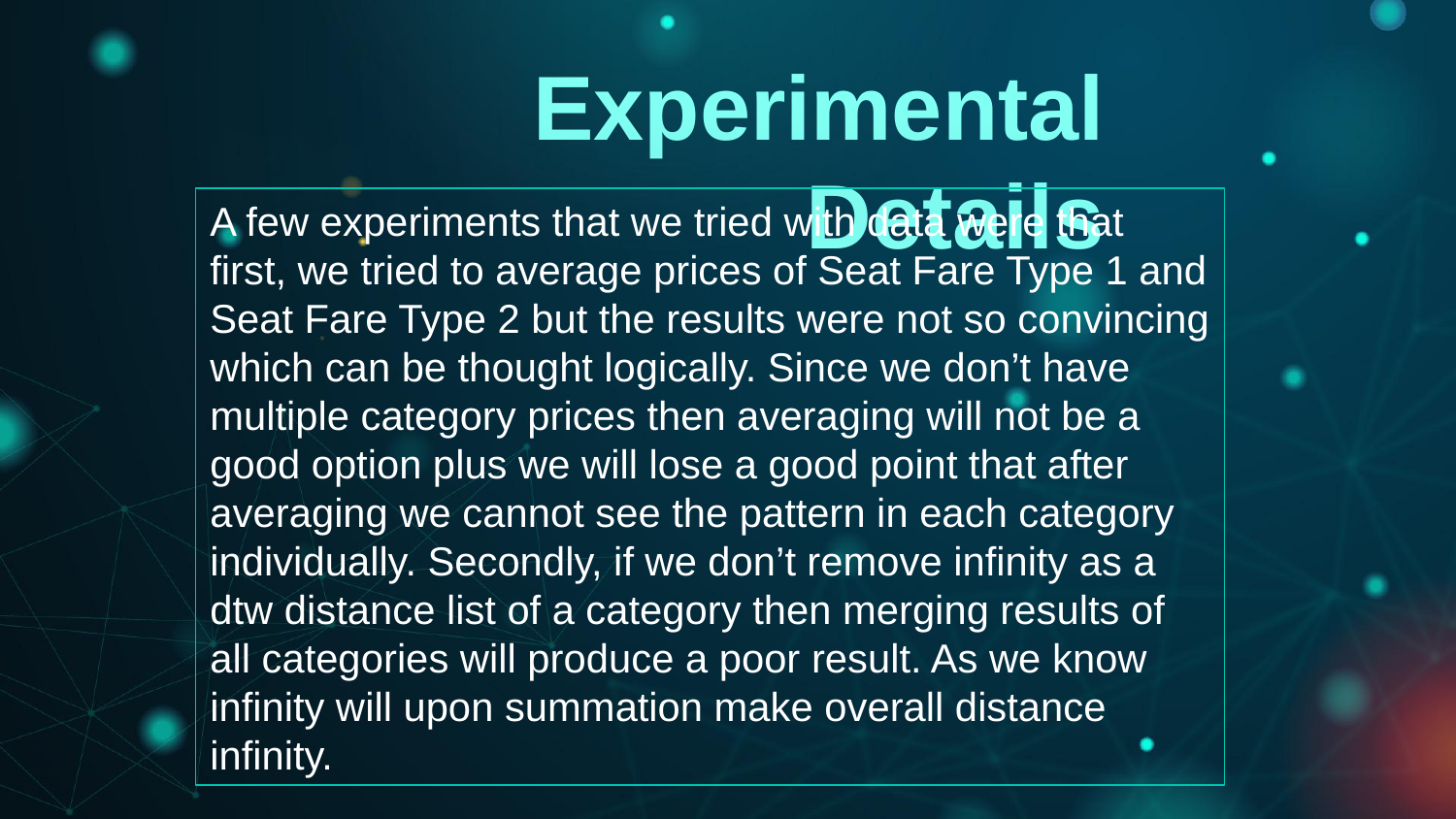

# Experimental Details
A few experiments that we tried with data were that first, we tried to average prices of Seat Fare Type 1 and Seat Fare Type 2 but the results were not so convincing which can be thought logically. Since we don’t have multiple category prices then averaging will not be a good option plus we will lose a good point that after averaging we cannot see the pattern in each category individually. Secondly, if we don’t remove infinity as a dtw distance list of a category then merging results of all categories will produce a poor result. As we know infinity will upon summation make overall distance infinity.